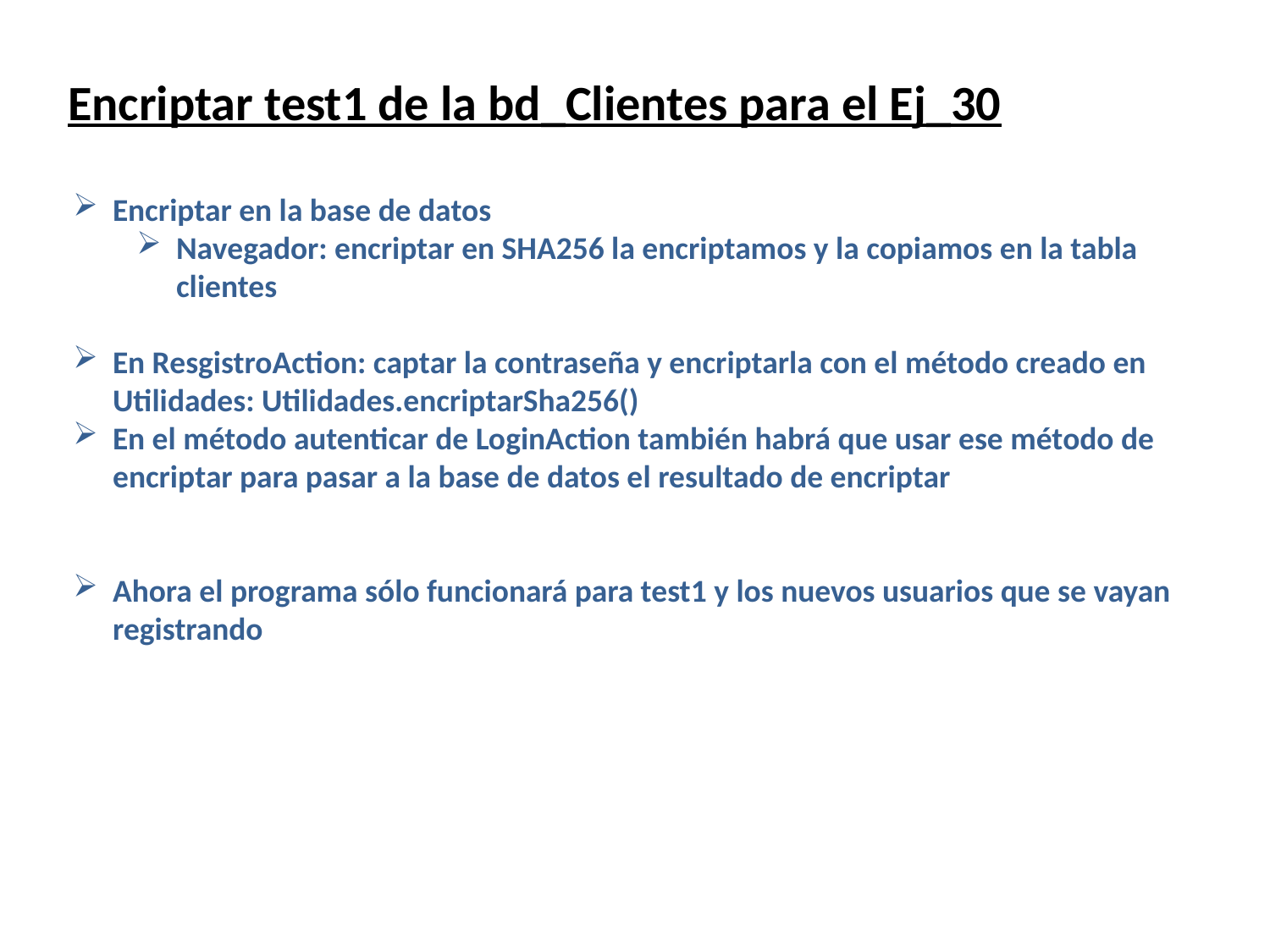

# Encriptar test1 de la bd_Clientes para el Ej_30
Encriptar en la base de datos
Navegador: encriptar en SHA256 la encriptamos y la copiamos en la tabla clientes

En ResgistroAction: captar la contraseña y encriptarla con el método creado en Utilidades: Utilidades.encriptarSha256()
En el método autenticar de LoginAction también habrá que usar ese método de encriptar para pasar a la base de datos el resultado de encriptar

Ahora el programa sólo funcionará para test1 y los nuevos usuarios que se vayan registrando